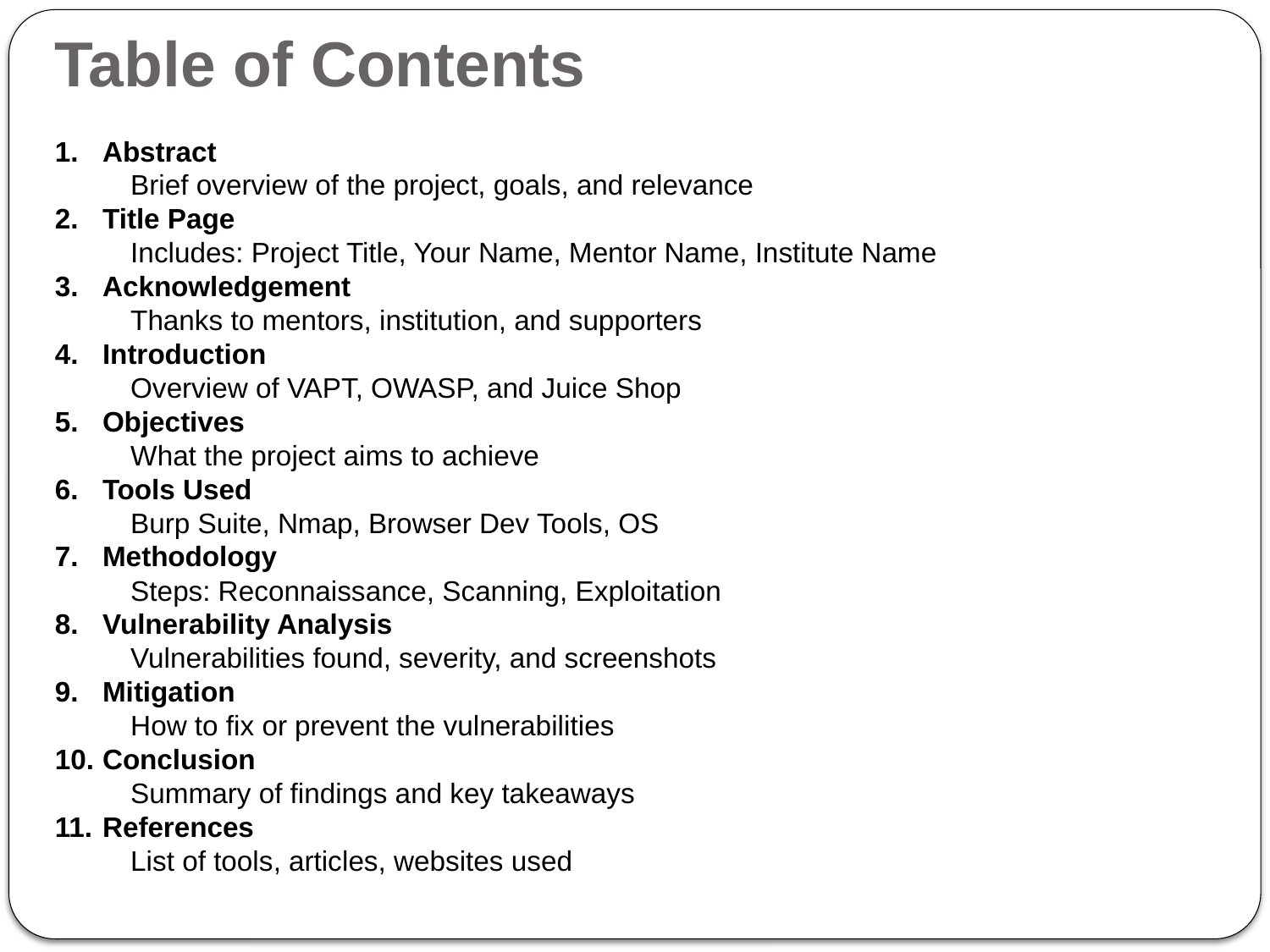

Table of Contents

Abstract
 Brief overview of the project, goals, and relevance
Title Page
 Includes: Project Title, Your Name, Mentor Name, Institute Name
Acknowledgement
 Thanks to mentors, institution, and supporters
Introduction
 Overview of VAPT, OWASP, and Juice Shop
Objectives
 What the project aims to achieve
Tools Used
 Burp Suite, Nmap, Browser Dev Tools, OS
Methodology
 Steps: Reconnaissance, Scanning, Exploitation
Vulnerability Analysis
 Vulnerabilities found, severity, and screenshots
Mitigation
 How to fix or prevent the vulnerabilities
Conclusion
 Summary of findings and key takeaways
References
 List of tools, articles, websites used